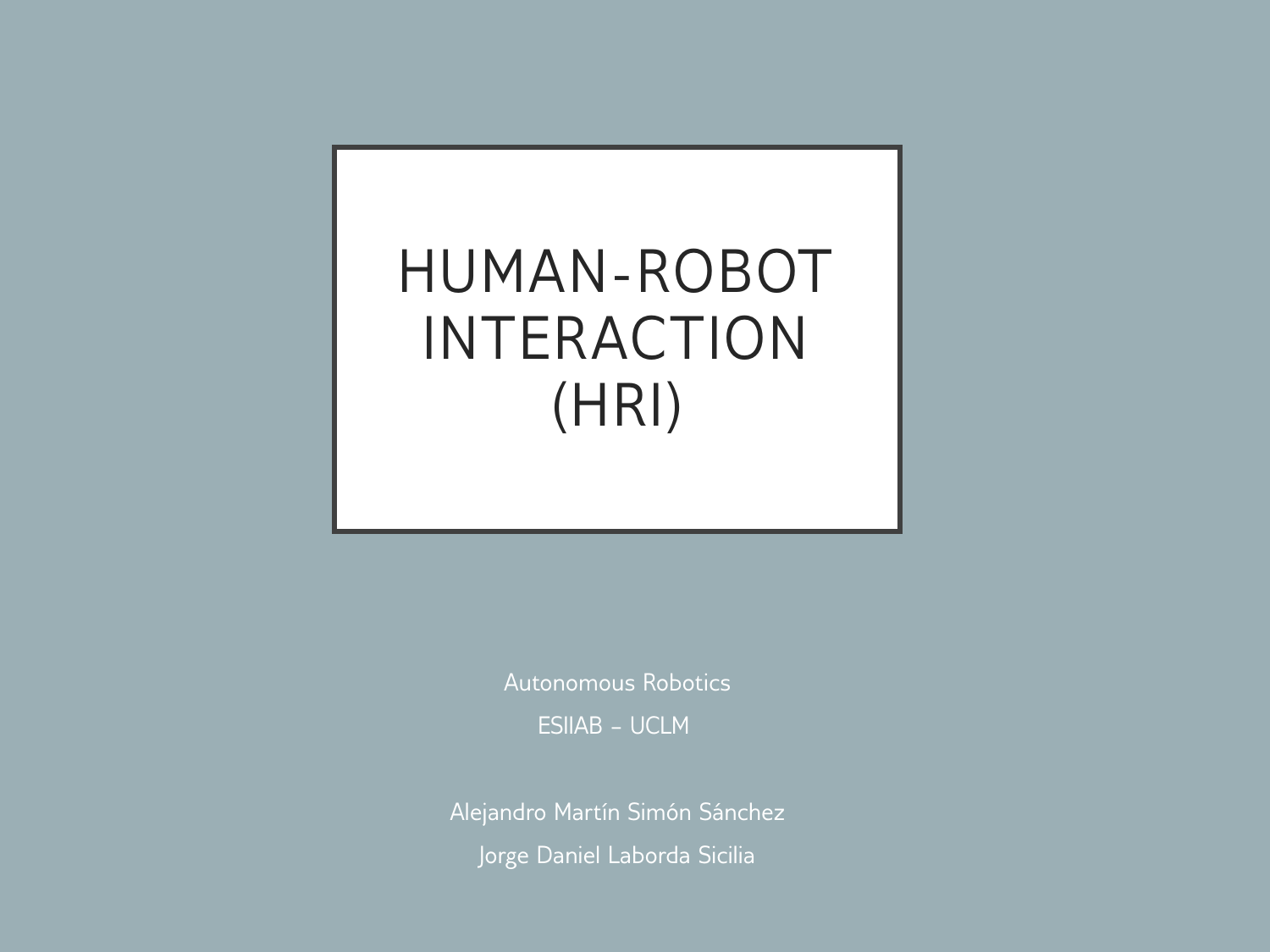

# Human-robot interaction (HRI)
Autonomous Robotics
ESIIAB – UCLM

Alejandro Martín Simón Sánchez
Jorge Daniel Laborda Sicilia